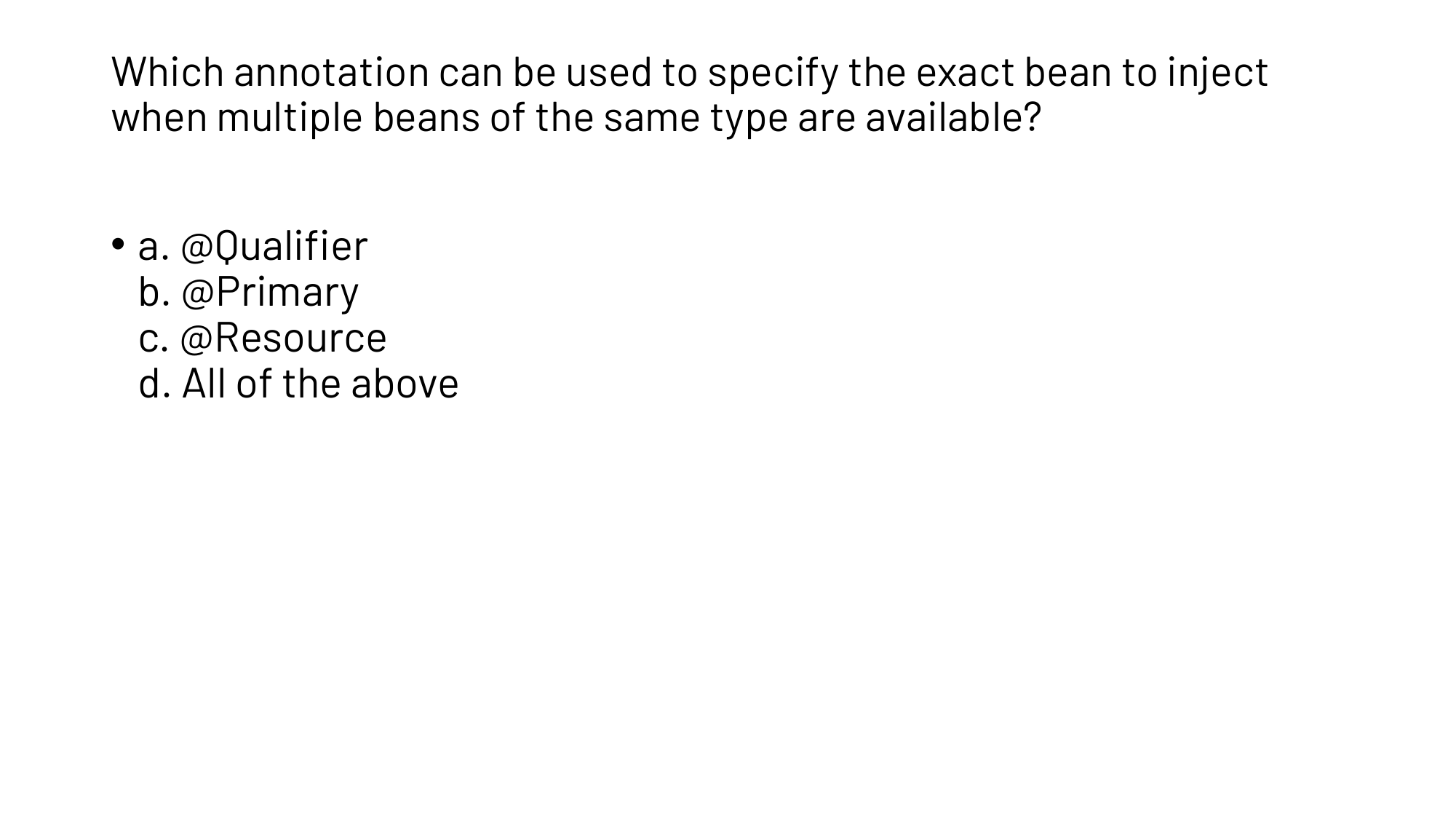

# Which annotation can be used to specify the exact bean to inject when multiple beans of the same type are available?
a. @Qualifier
b. @Primary
c. @Resource
d. All of the above